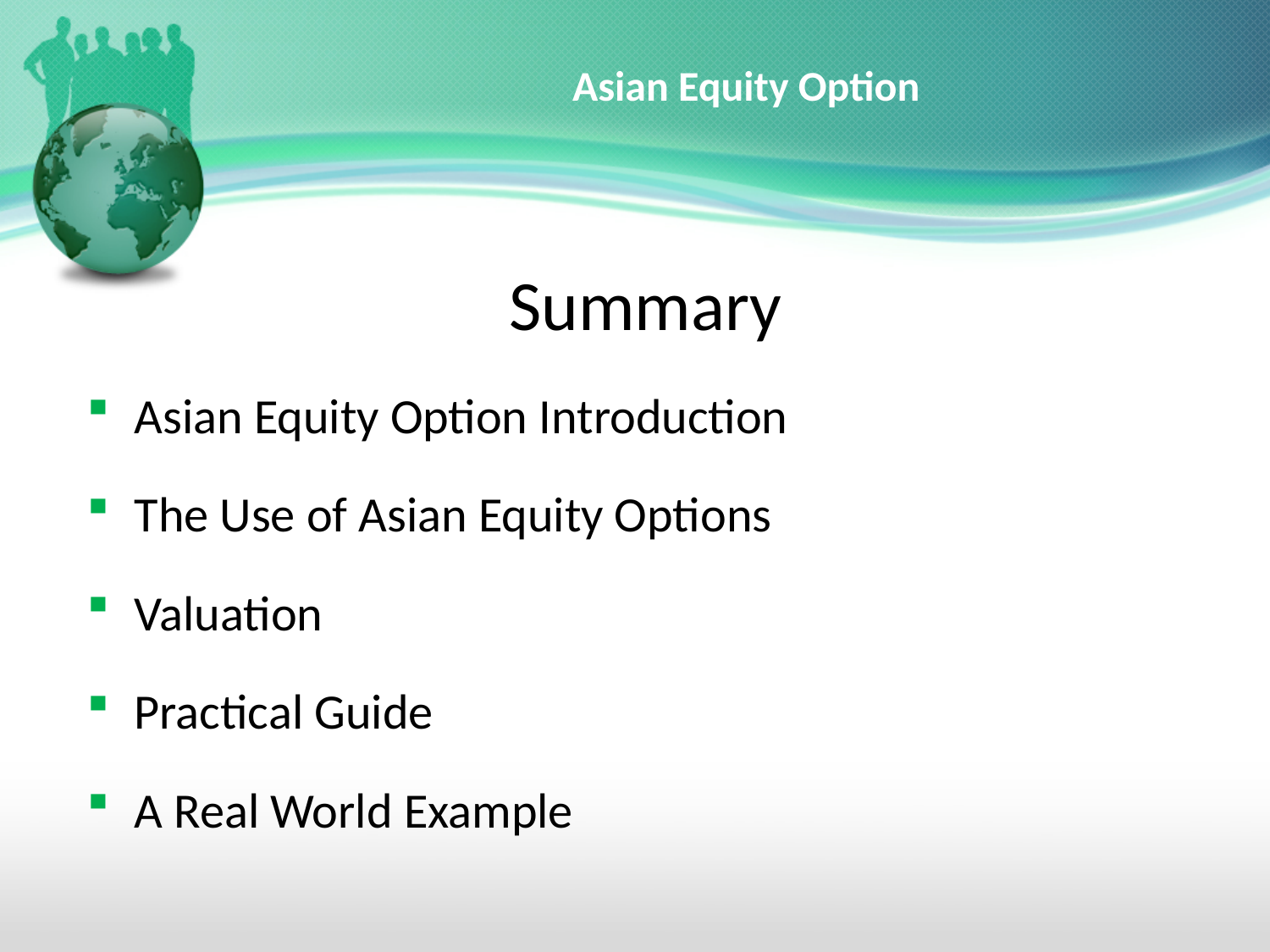

# Asian Equity Option
Summary
Asian Equity Option Introduction
The Use of Asian Equity Options
Valuation
Practical Guide
A Real World Example